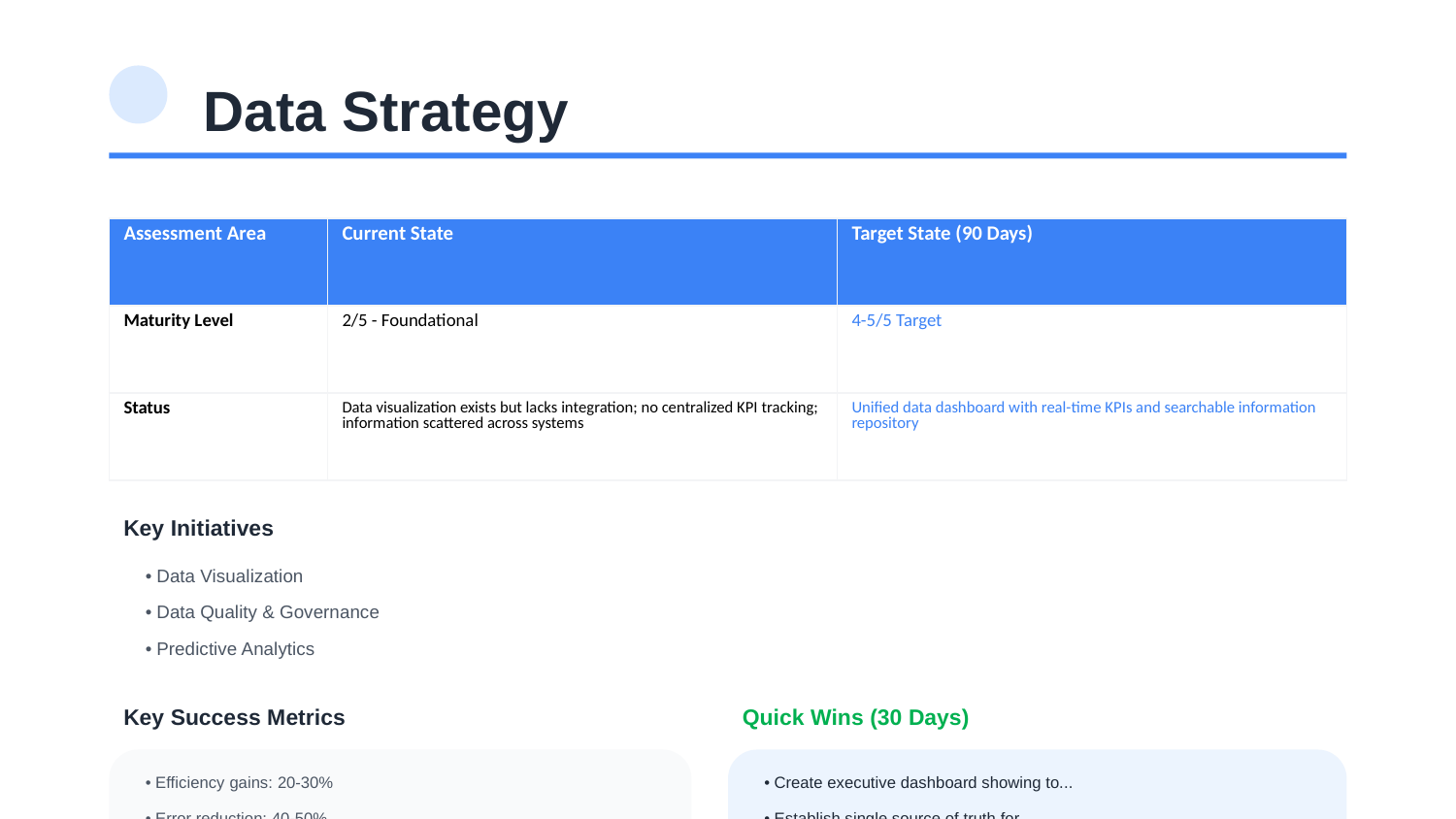

Data Strategy

| Assessment Area | Current State | Target State (90 Days) |
| --- | --- | --- |
| Maturity Level | 2/5 - Foundational | 4-5/5 Target |
| Status | Data visualization exists but lacks integration; no centralized KPI tracking; information scattered across systems | Unified data dashboard with real-time KPIs and searchable information repository |
Key Initiatives
• Data Visualization
• Data Quality & Governance
• Predictive Analytics
Key Success Metrics
Quick Wins (30 Days)

• Efficiency gains: 20-30%
• Create executive dashboard showing to...
• Error reduction: 40-50%
• Establish single source of truth for ...
• User satisfaction: +25%
• Implement sales forecasting using Sal...
• Time-to-value: <90 days
• Connect Salesforce to Power BI using ...

Tyler Crowley | Digital Transformation Assessment